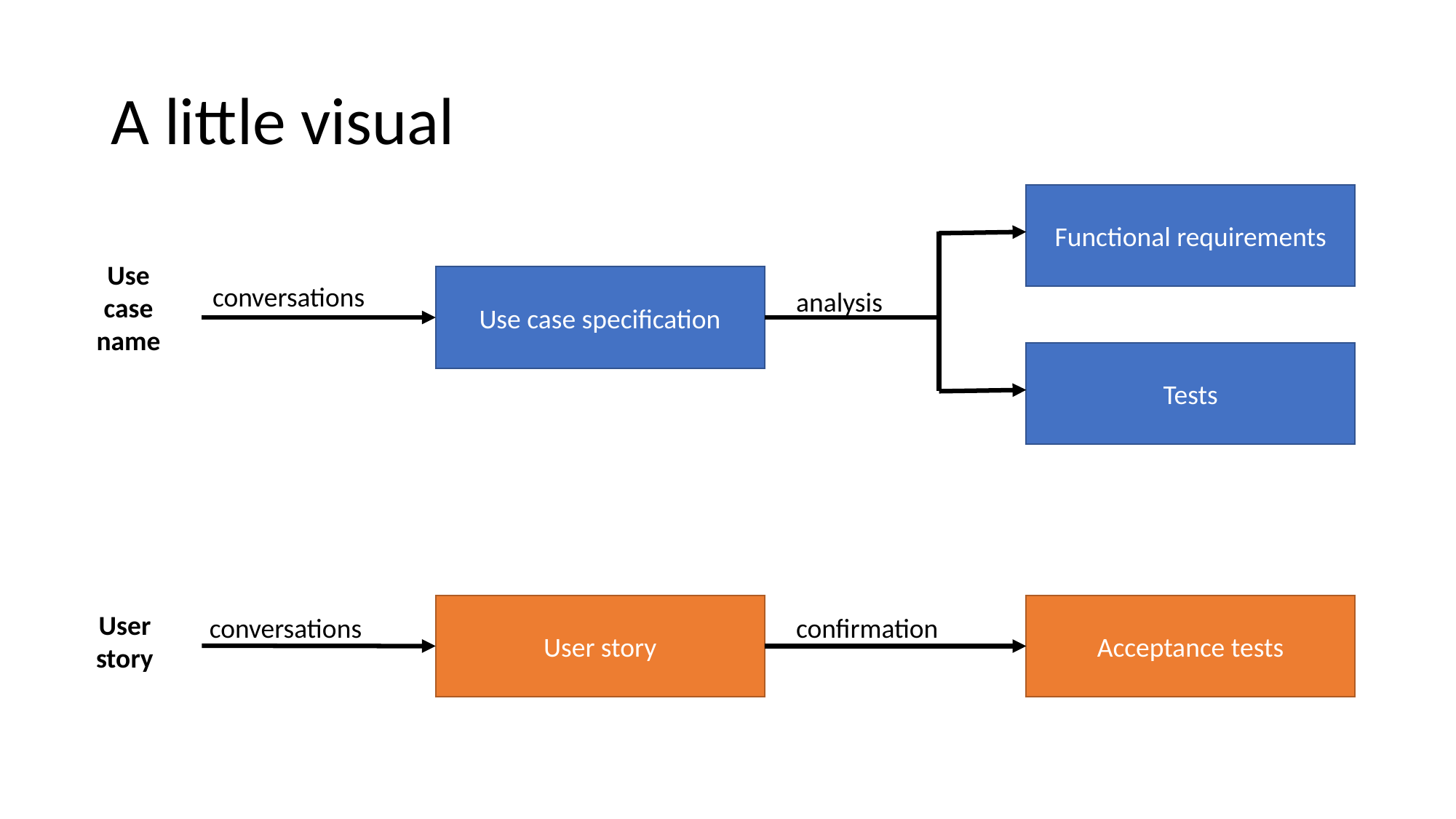

# A little visual
Functional requirements
Use case name
Use case specification
conversations
analysis
Tests
User story
Acceptance tests
User story
conversations
confirmation